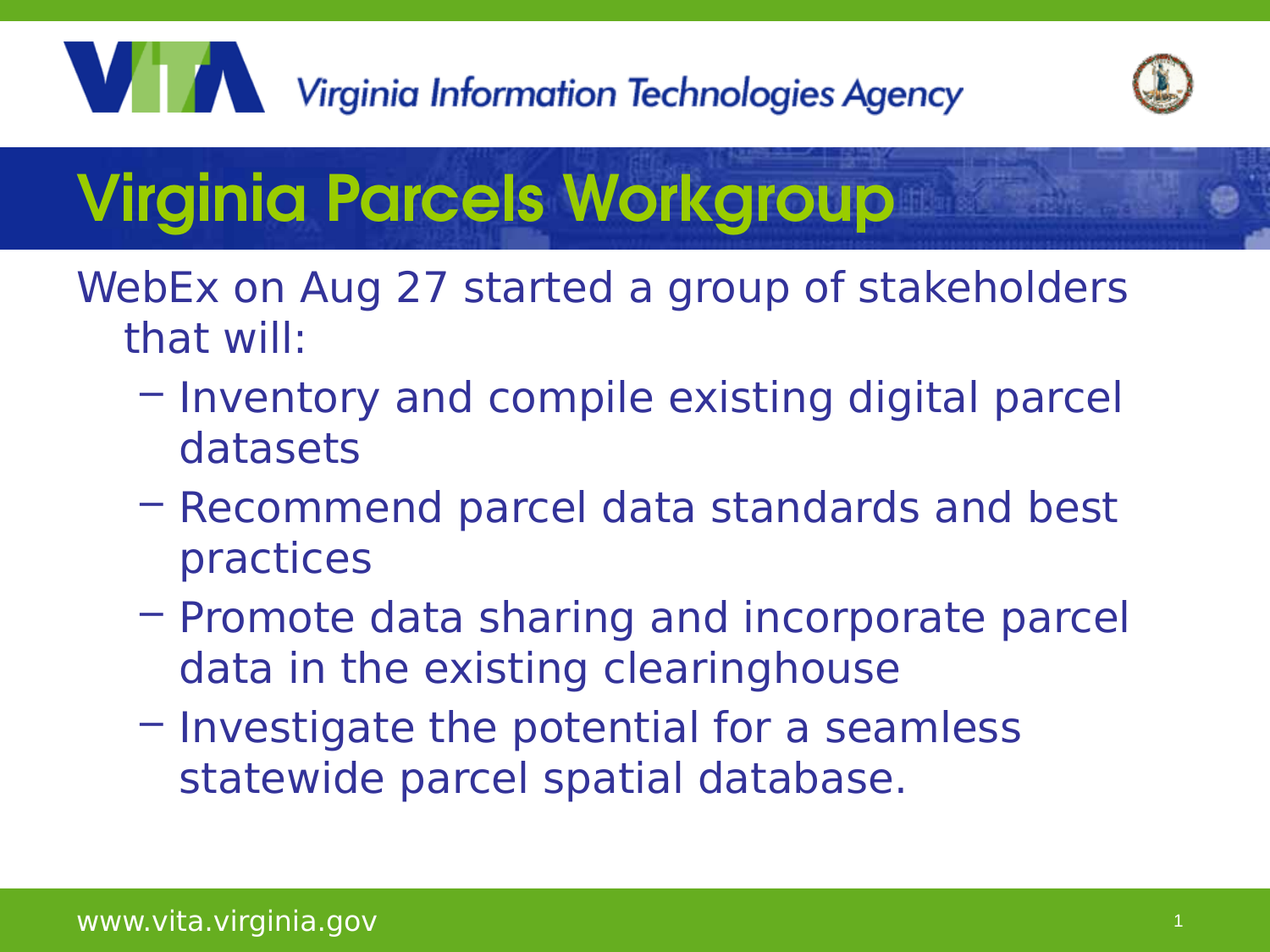

# Virginia Parcels Workgroup
WebEx on Aug 27 started a group of stakeholders that will:
Inventory and compile existing digital parcel datasets
Recommend parcel data standards and best practices
Promote data sharing and incorporate parcel data in the existing clearinghouse
Investigate the potential for a seamless statewide parcel spatial database.

www.vita.virginia.gov